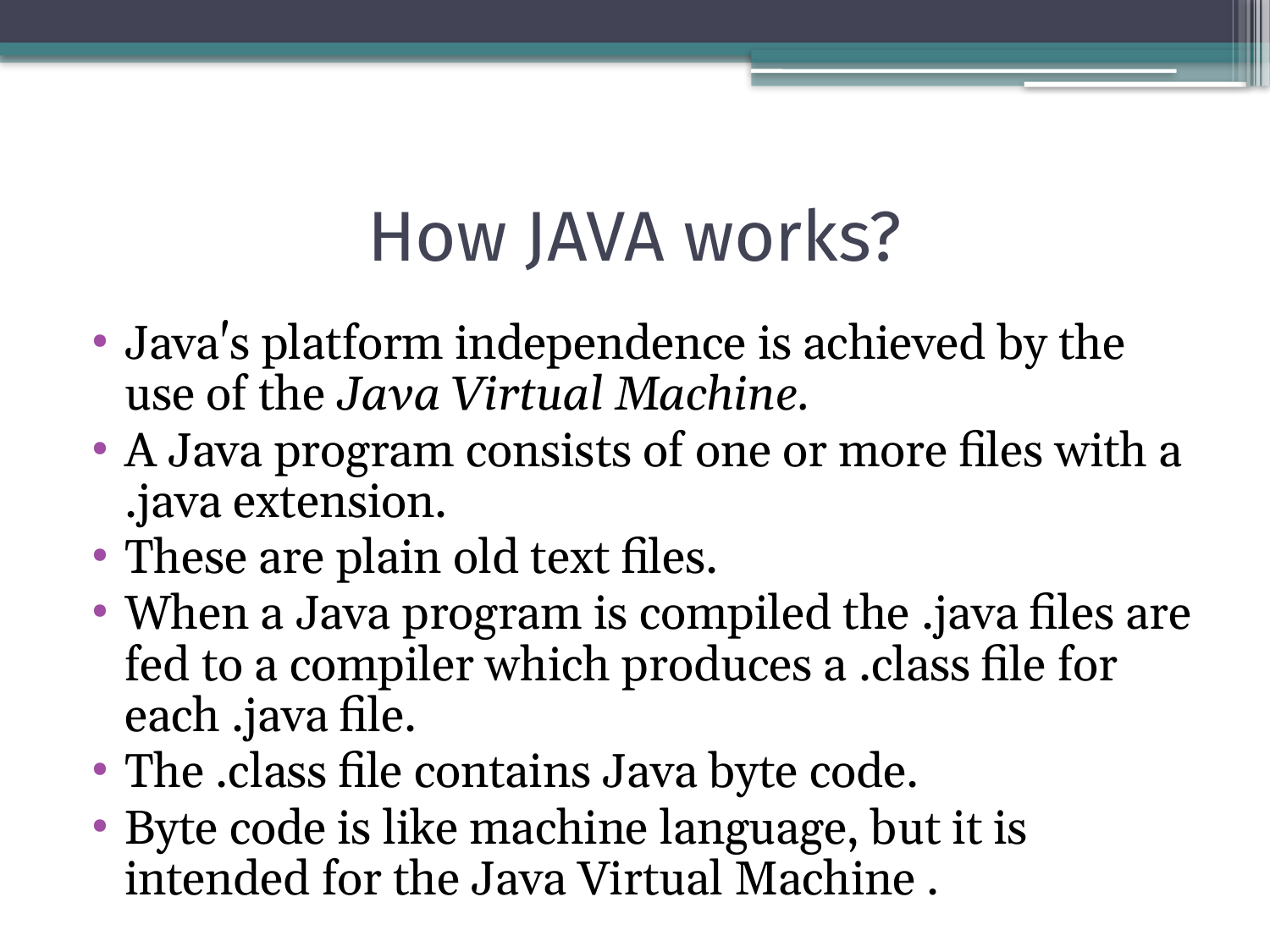

# How JAVA works?
Java's platform independence is achieved by the use of the Java Virtual Machine.
A Java program consists of one or more files with a .java extension.
These are plain old text files.
When a Java program is compiled the .java files are fed to a compiler which produces a .class file for each .java file.
The .class file contains Java byte code.
Byte code is like machine language, but it is intended for the Java Virtual Machine .